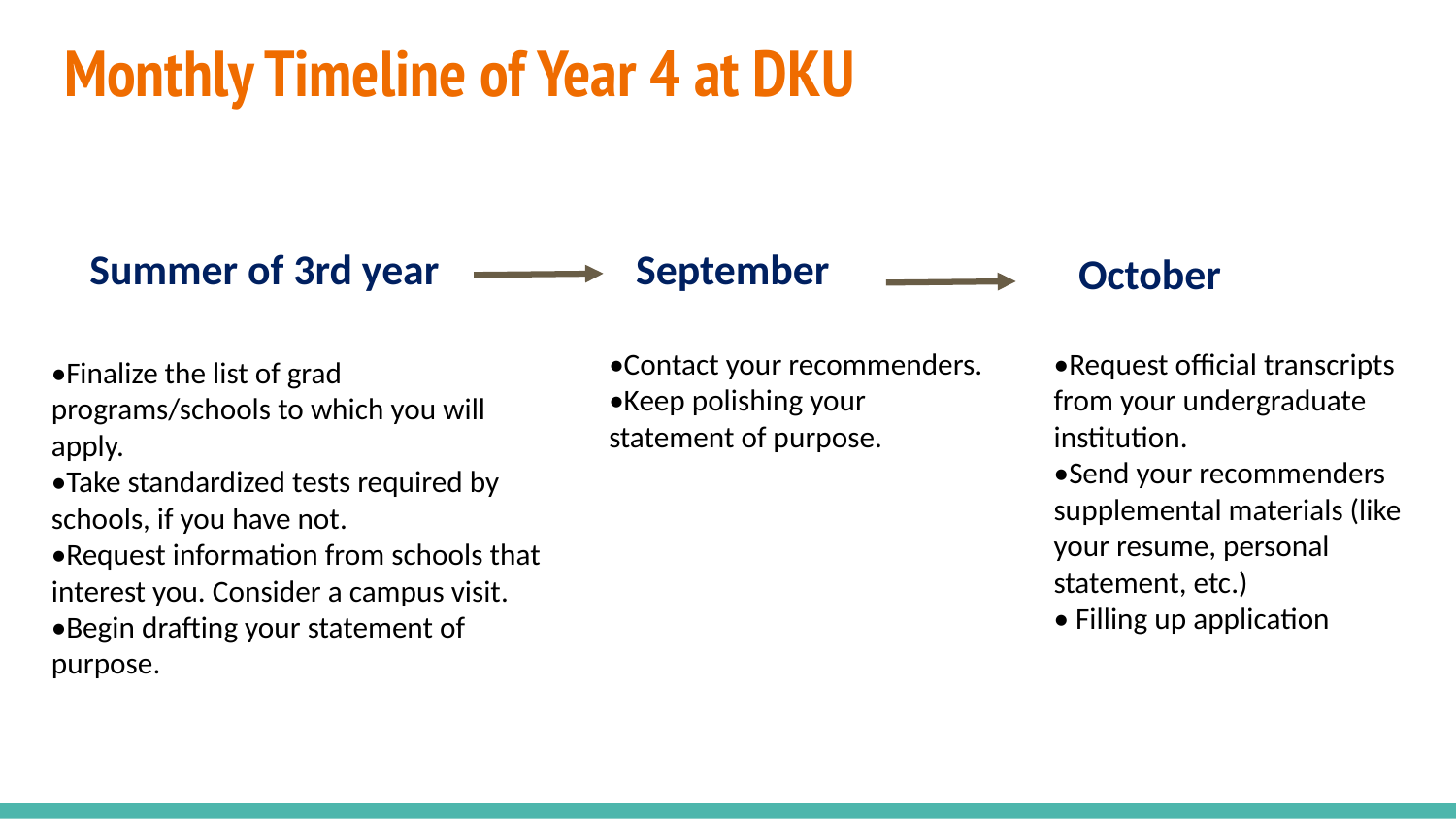

# Monthly Timeline of Year 4 at DKU
Summer of 3rd year
September
October
•Contact your recommenders.
•Keep polishing your statement of purpose.

•Request official transcripts from your undergraduate institution.
•Send your recommenders supplemental materials (like your resume, personal statement, etc.)
• Filling up application

•Finalize the list of grad programs/schools to which you will apply.
•Take standardized tests required by schools, if you have not.
•Request information from schools that interest you. Consider a campus visit.
•Begin drafting your statement of purpose.